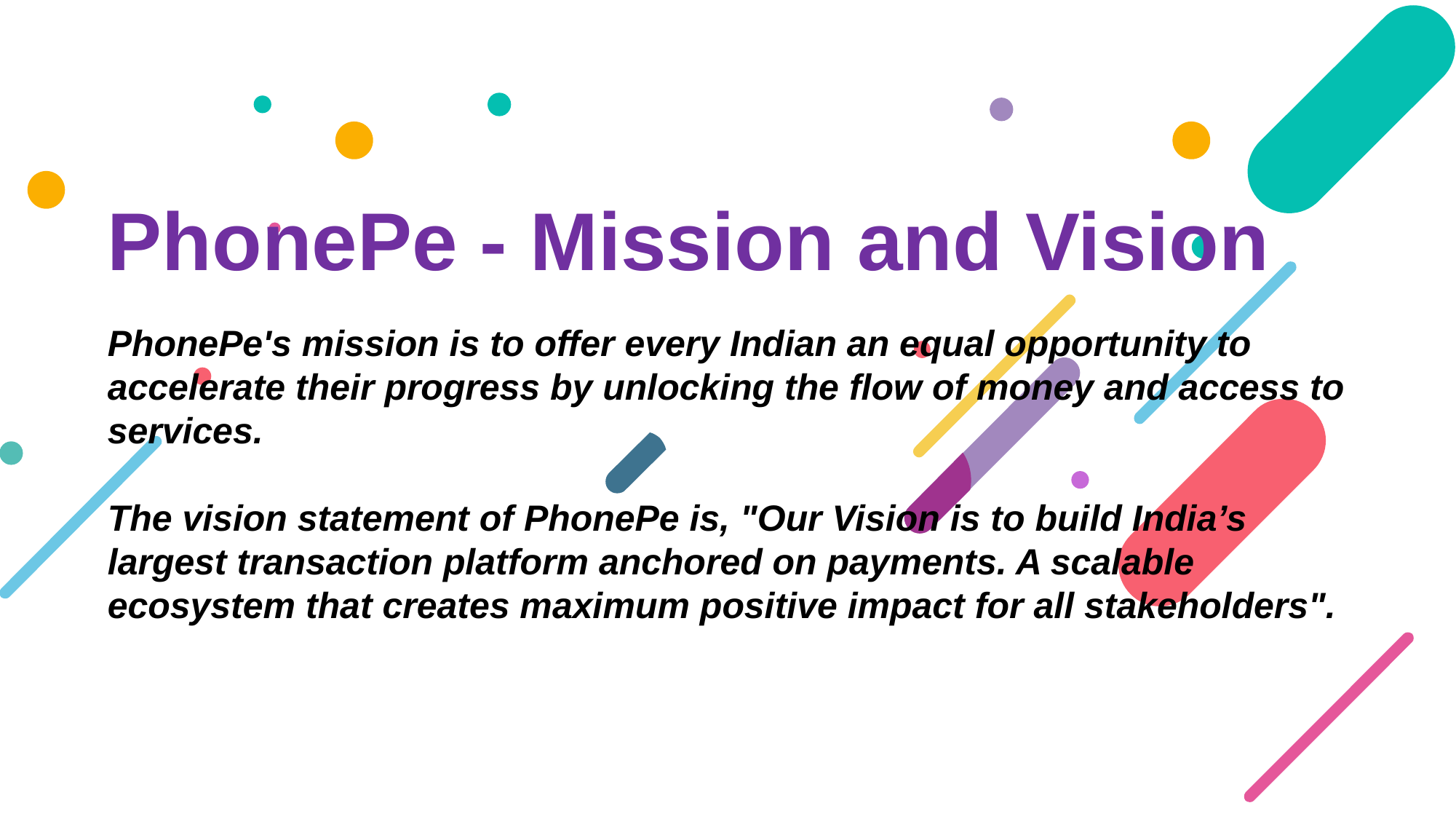

PhonePe - Mission and Vision

PhonePe's mission is to offer every Indian an equal opportunity to accelerate their progress by unlocking the flow of money and access to services.

The vision statement of PhonePe is, "Our Vision is to build India’s largest transaction platform anchored on payments. A scalable ecosystem that creates maximum positive impact for all stakeholders".